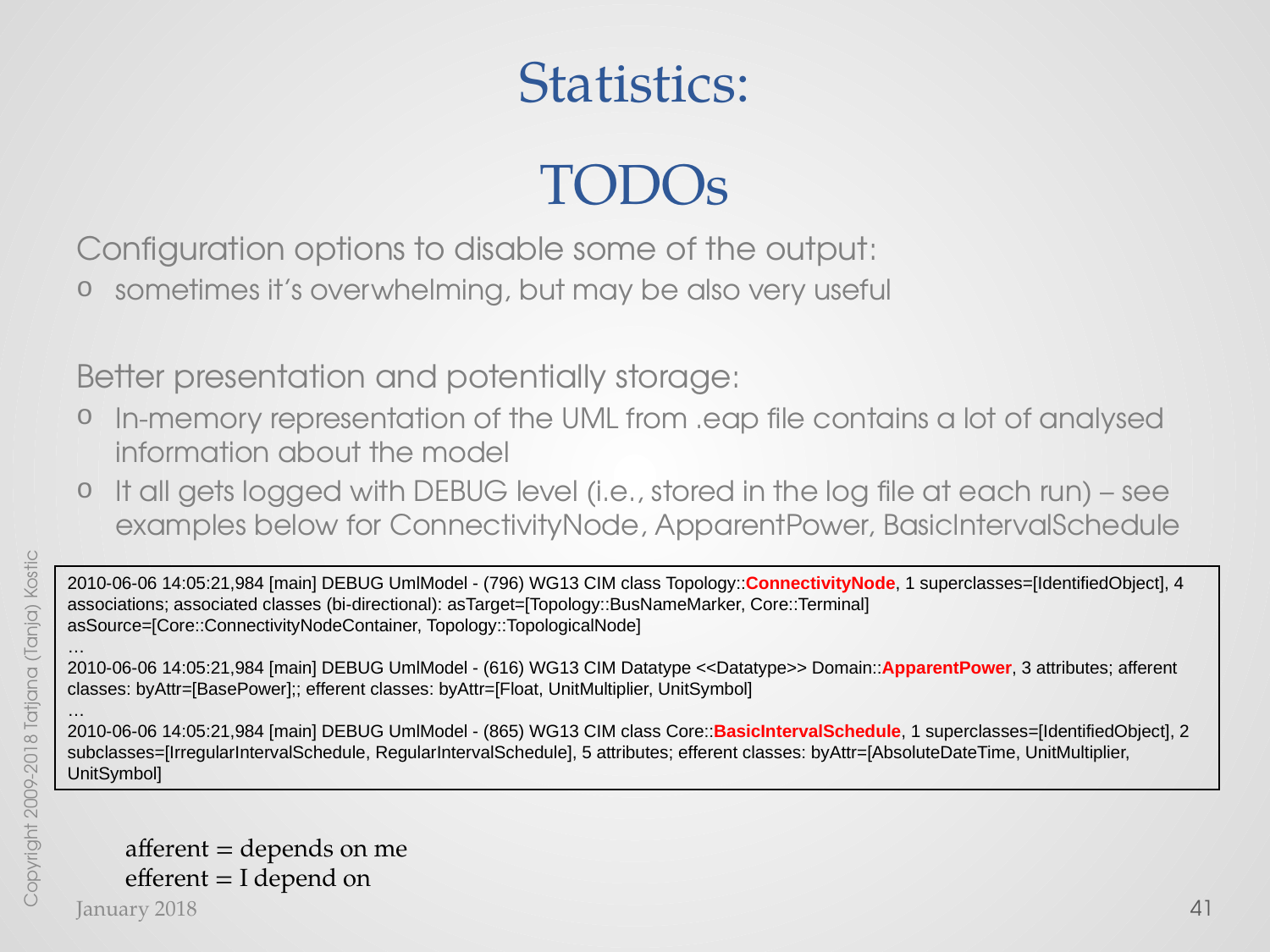

# Statistics: TODOs
Configuration options to disable some of the output:
sometimes it’s overwhelming, but may be also very useful

Better presentation and potentially storage:
In-memory representation of the UML from .eap file contains a lot of analysed information about the model
It all gets logged with DEBUG level (i.e., stored in the log file at each run) – see examples below for ConnectivityNode, ApparentPower, BasicIntervalSchedule
2010-06-06 14:05:21,984 [main] DEBUG UmlModel - (796) WG13 CIM class Topology::ConnectivityNode, 1 superclasses=[IdentifiedObject], 4 associations; associated classes (bi-directional): asTarget=[Topology::BusNameMarker, Core::Terminal] asSource=[Core::ConnectivityNodeContainer, Topology::TopologicalNode]
…
2010-06-06 14:05:21,984 [main] DEBUG UmlModel - (616) WG13 CIM Datatype <<Datatype>> Domain::ApparentPower, 3 attributes; afferent classes: byAttr=[BasePower];; efferent classes: byAttr=[Float, UnitMultiplier, UnitSymbol]
…
2010-06-06 14:05:21,984 [main] DEBUG UmlModel - (865) WG13 CIM class Core::BasicIntervalSchedule, 1 superclasses=[IdentifiedObject], 2 subclasses=[IrregularIntervalSchedule, RegularIntervalSchedule], 5 attributes; efferent classes: byAttr=[AbsoluteDateTime, UnitMultiplier, UnitSymbol]
Copyright 2009-2018 Tatjana (Tanja) Kostic
afferent = depends on me
efferent = I depend on
January 2018
41